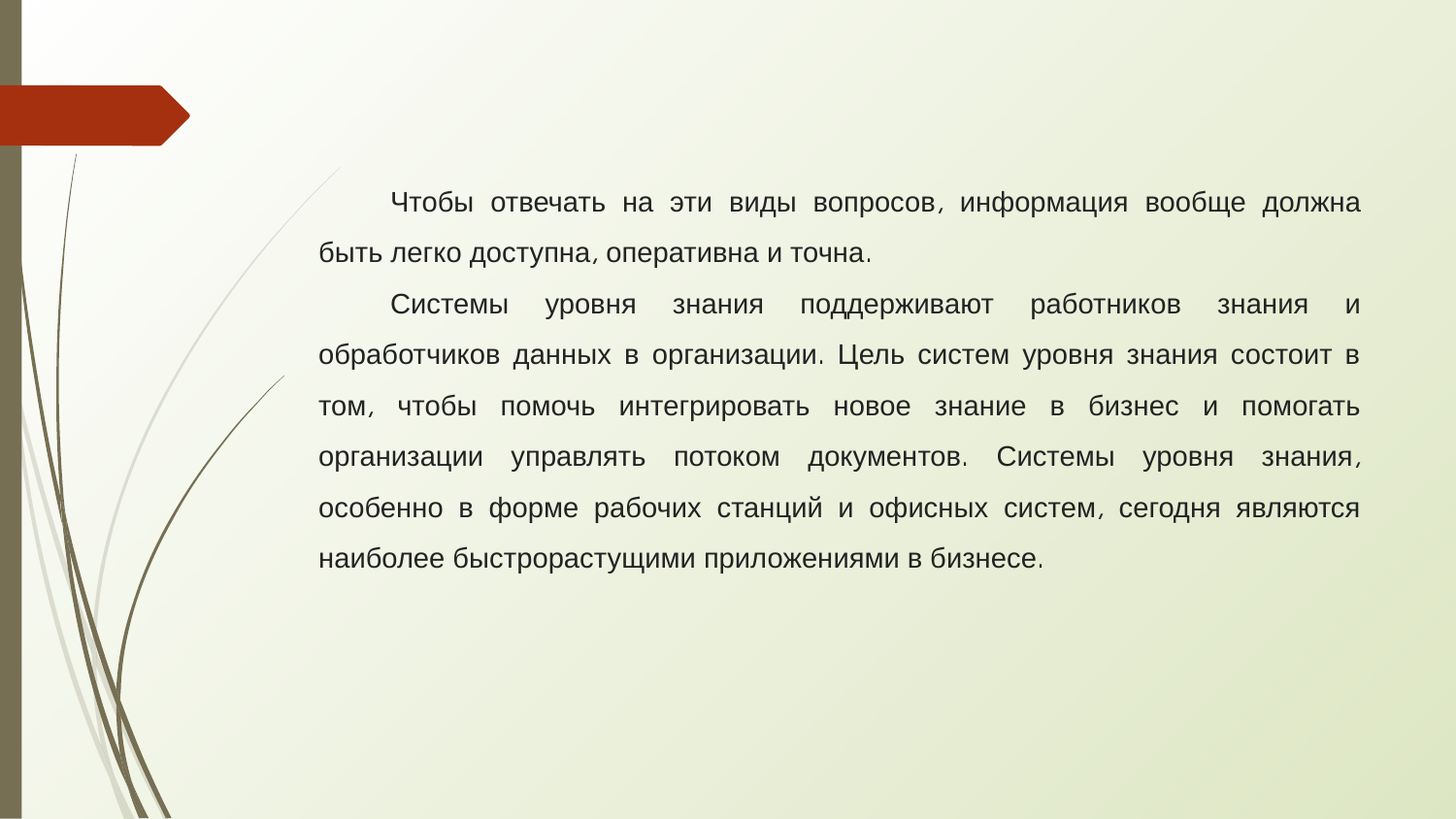

Чтобы отвечать на эти виды вопросов, информация вообще должна быть легко доступна, оперативна и точна.
Системы уровня знания поддерживают работников знания и обработчиков данных в организации. Цель систем уровня знания состоит в том, чтобы помочь интегрировать новое знание в бизнес и помогать организации управлять потоком документов. Системы уровня знания, особенно в форме рабочих станций и офисных систем, сегодня являются наиболее быстрорастущими приложениями в бизнесе.